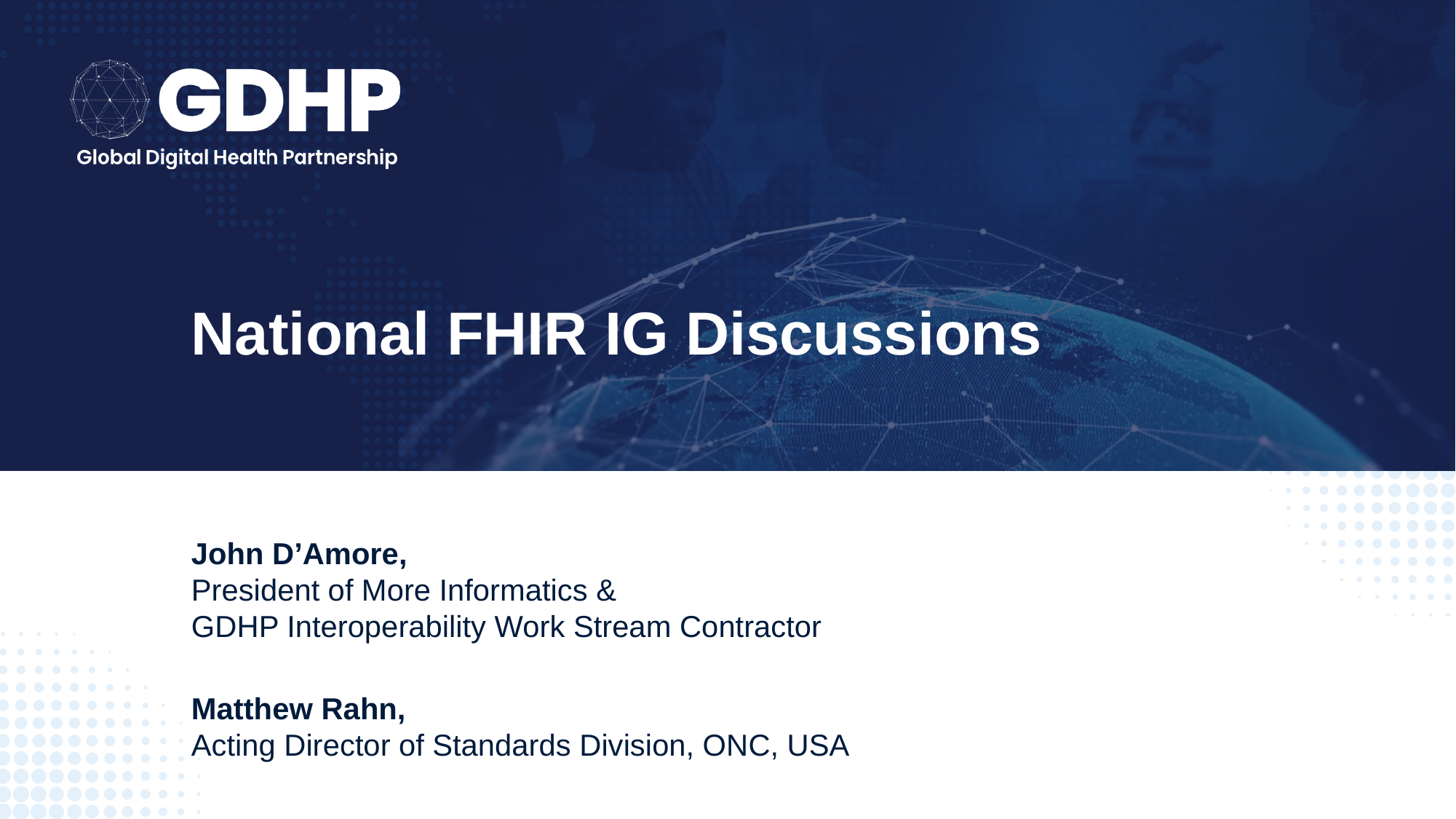

# National FHIR IG Discussions
John D’Amore,
President of More Informatics &
GDHP Interoperability Work Stream Contractor

Matthew Rahn,
Acting Director of Standards Division, ONC, USA